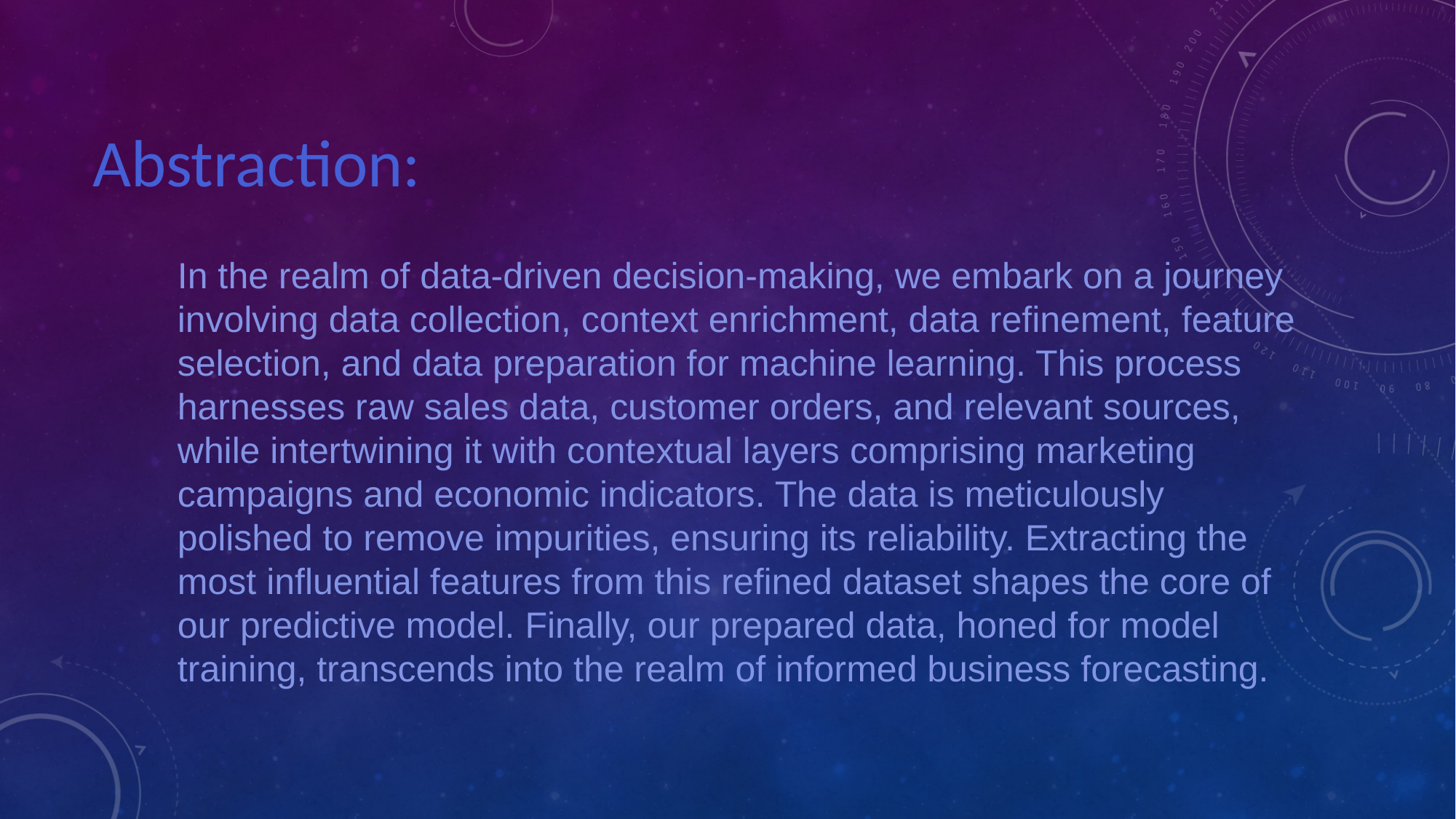

# Abstraction:
In the realm of data-driven decision-making, we embark on a journey involving data collection, context enrichment, data refinement, feature selection, and data preparation for machine learning. This process harnesses raw sales data, customer orders, and relevant sources, while intertwining it with contextual layers comprising marketing campaigns and economic indicators. The data is meticulously polished to remove impurities, ensuring its reliability. Extracting the most influential features from this refined dataset shapes the core of our predictive model. Finally, our prepared data, honed for model training, transcends into the realm of informed business forecasting.